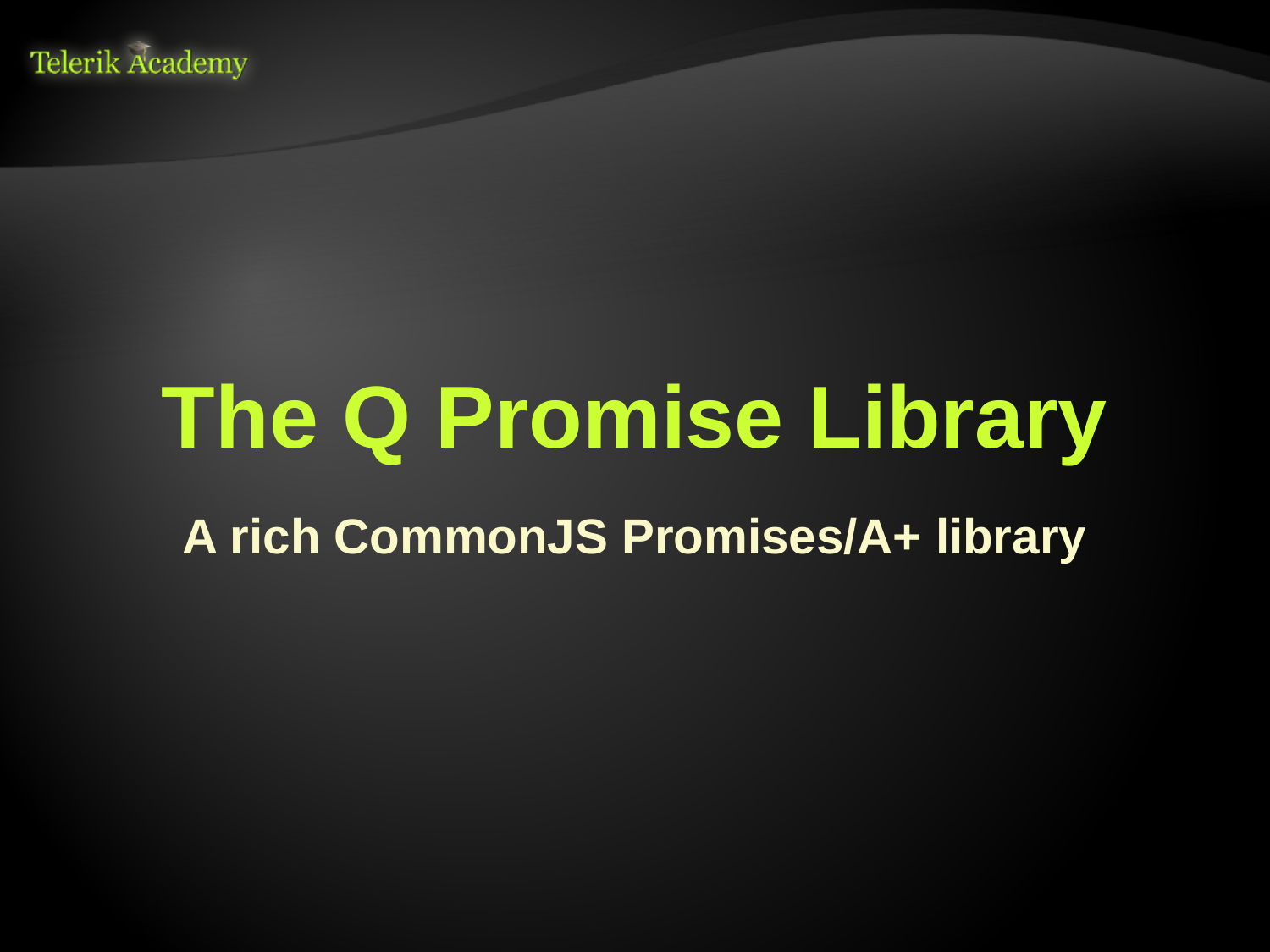

# The Q Promise Library
A rich CommonJS Promises/A+ library